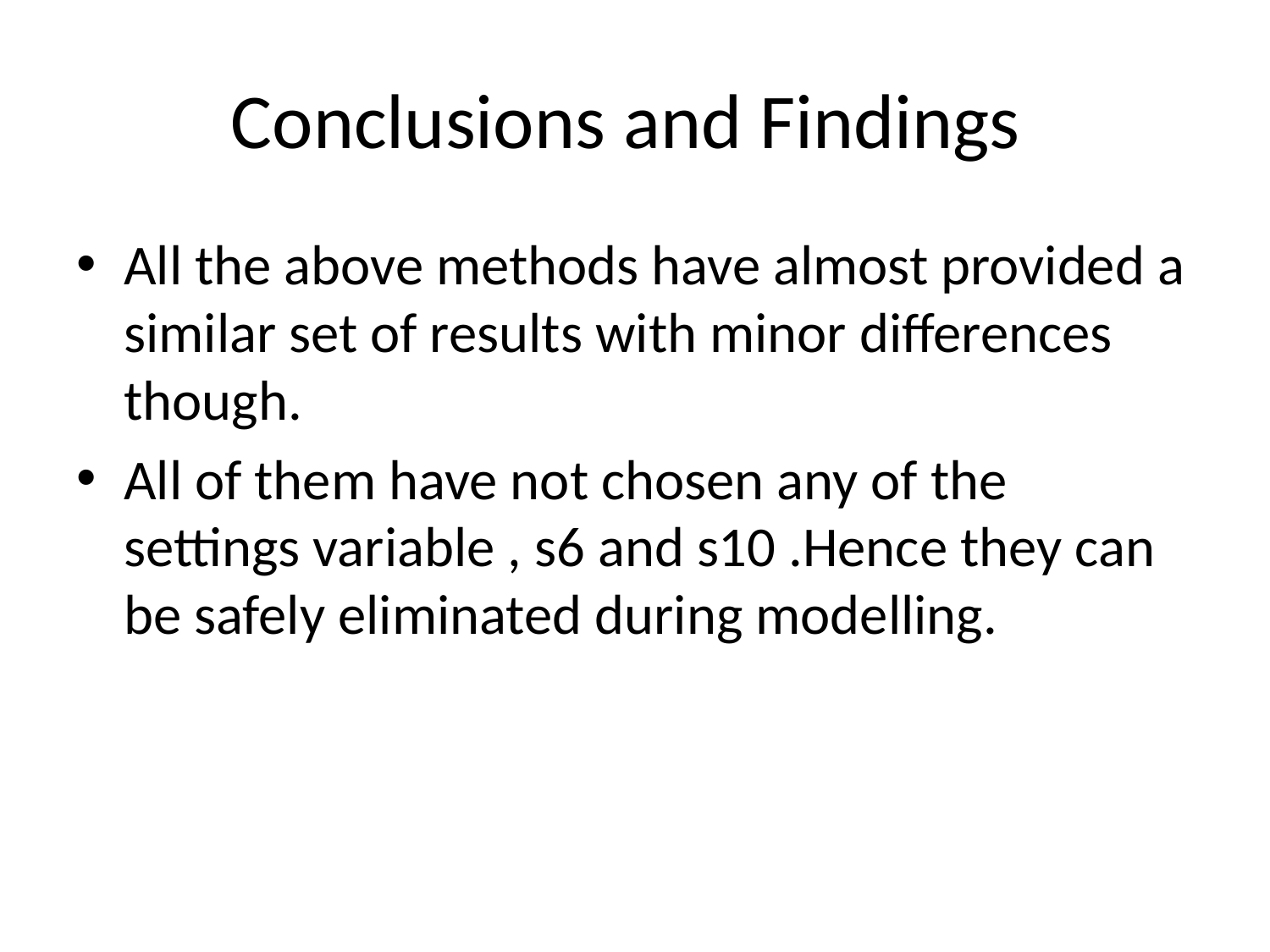

# Conclusions and Findings
All the above methods have almost provided a similar set of results with minor differences though.
All of them have not chosen any of the settings variable , s6 and s10 .Hence they can be safely eliminated during modelling.